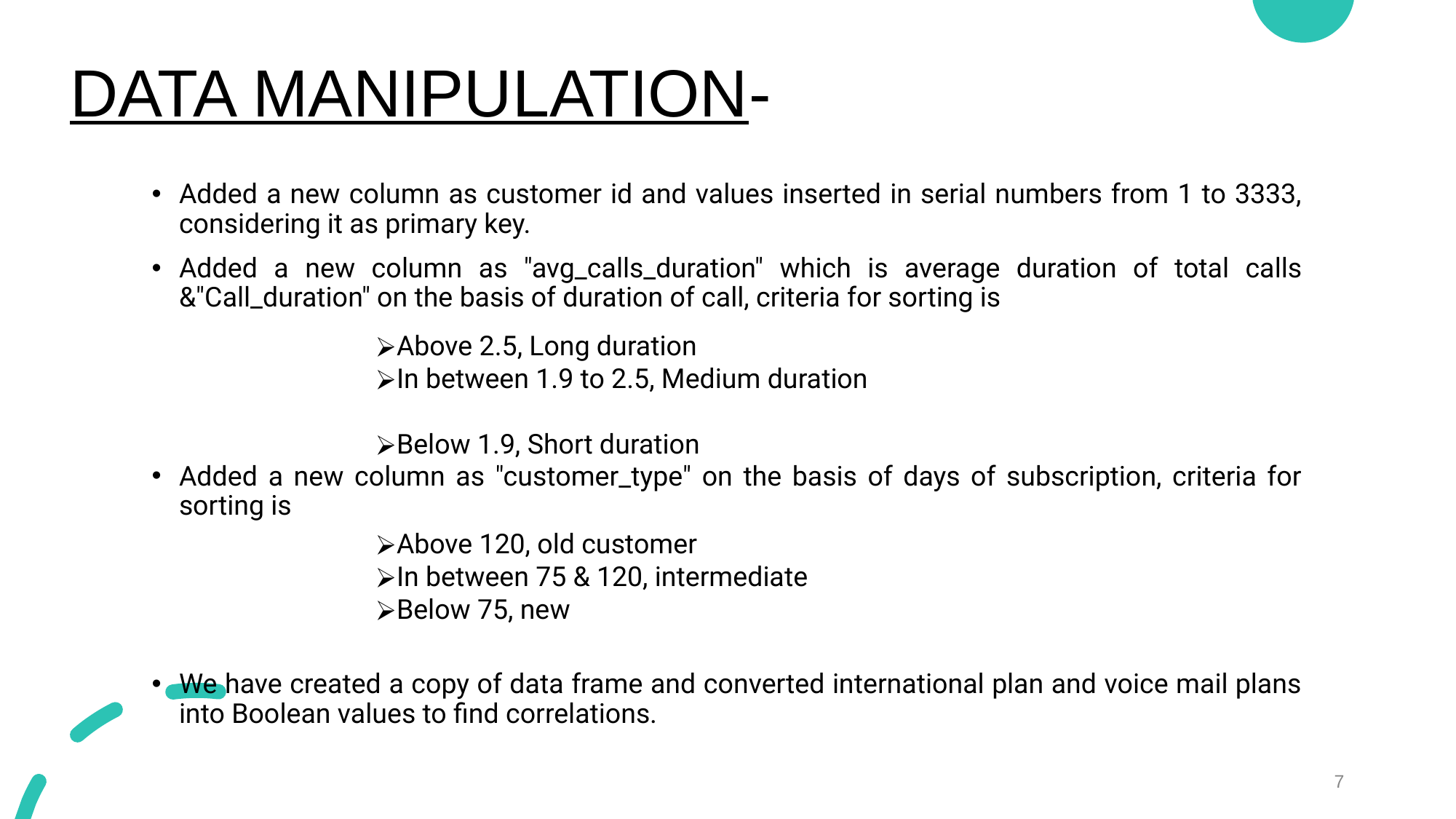

# DATA MANIPULATION-
Added a new column as customer id and values inserted in serial numbers from 1 to 3333, considering it as primary key.
Added a new column as "avg_calls_duration" which is average duration of total calls &"Call_duration" on the basis of duration of call, criteria for sorting is

Added a new column as "customer_type" on the basis of days of subscription, criteria for sorting is

We have created a copy of data frame and converted international plan and voice mail plans into Boolean values to find correlations.
Above 2.5, Long duration
In between 1.9 to 2.5, Medium duration
Below 1.9, Short duration
Above 120, old customer
In between 75 & 120, intermediate
Below 75, new
7